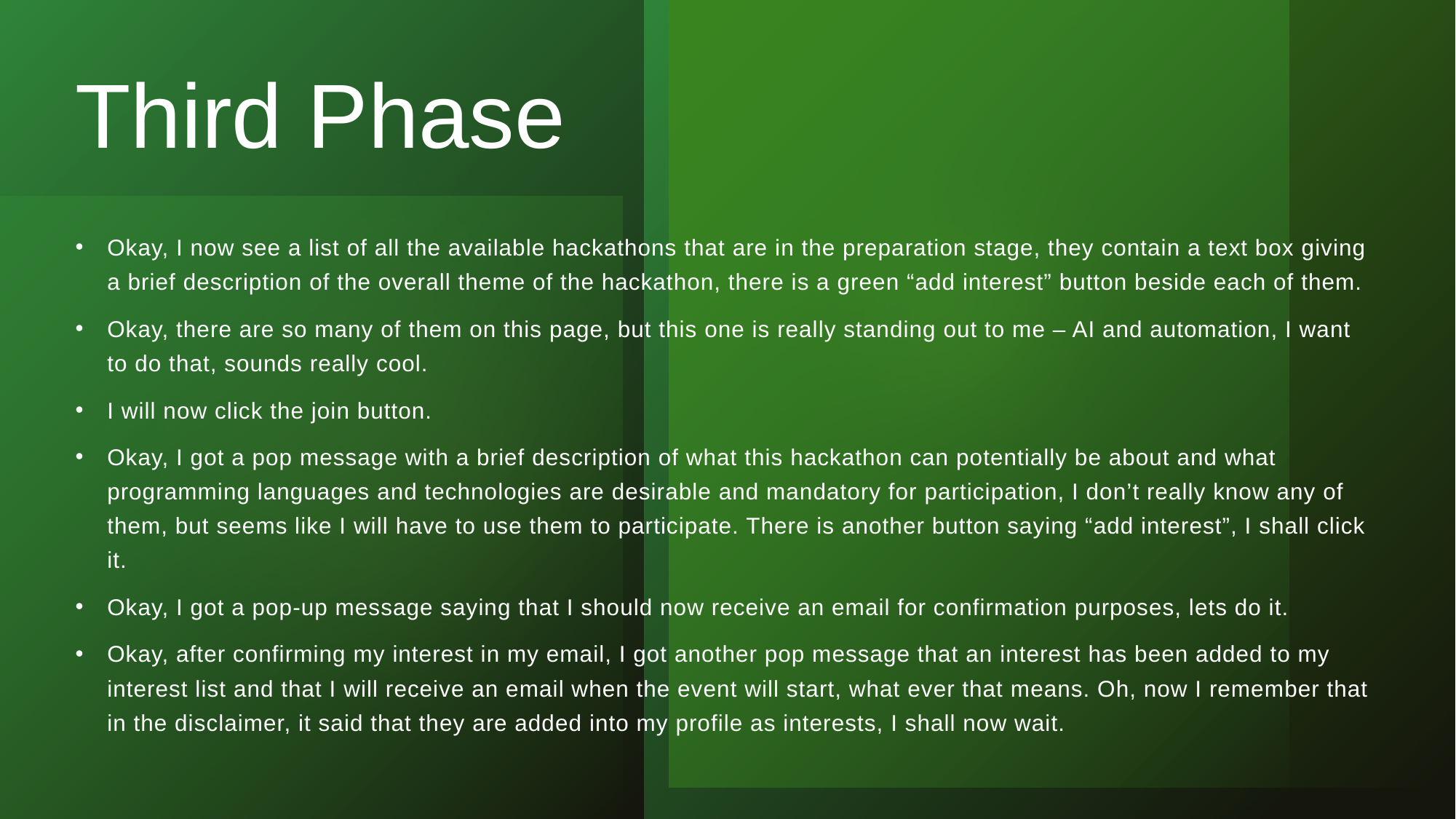

# Third Phase
Okay, I now see a list of all the available hackathons that are in the preparation stage, they contain a text box giving a brief description of the overall theme of the hackathon, there is a green “add interest” button beside each of them.
Okay, there are so many of them on this page, but this one is really standing out to me – AI and automation, I want to do that, sounds really cool.
I will now click the join button.
Okay, I got a pop message with a brief description of what this hackathon can potentially be about and what programming languages and technologies are desirable and mandatory for participation, I don’t really know any of them, but seems like I will have to use them to participate. There is another button saying “add interest”, I shall click it.
Okay, I got a pop-up message saying that I should now receive an email for confirmation purposes, lets do it.
Okay, after confirming my interest in my email, I got another pop message that an interest has been added to my interest list and that I will receive an email when the event will start, what ever that means. Oh, now I remember that in the disclaimer, it said that they are added into my profile as interests, I shall now wait.